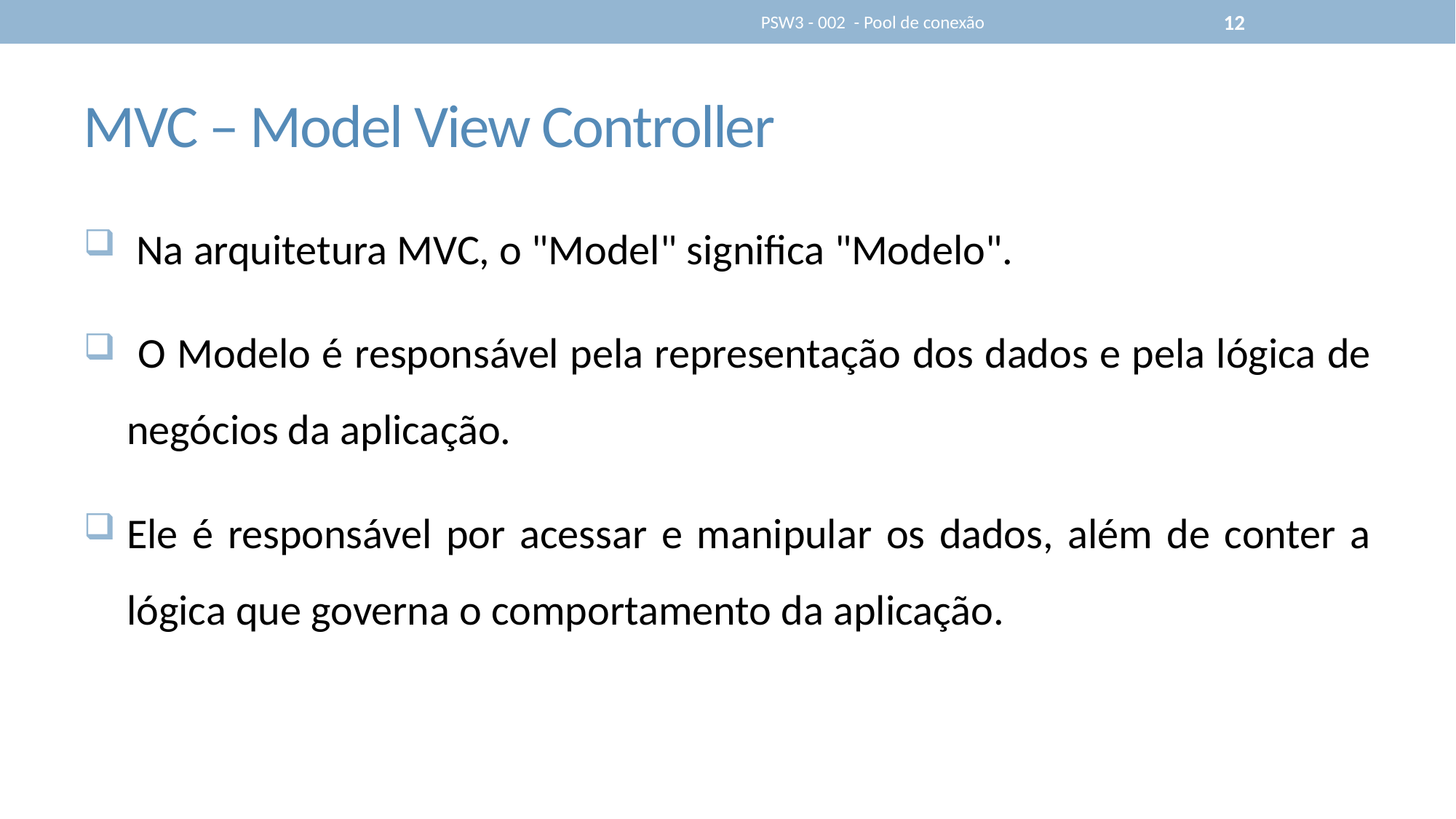

PSW3 - 002  - Pool de conexão
12
# MVC – Model View Controller
 Na arquitetura MVC, o "Model" significa "Modelo".
 O Modelo é responsável pela representação dos dados e pela lógica de negócios da aplicação.
Ele é responsável por acessar e manipular os dados, além de conter a lógica que governa o comportamento da aplicação.